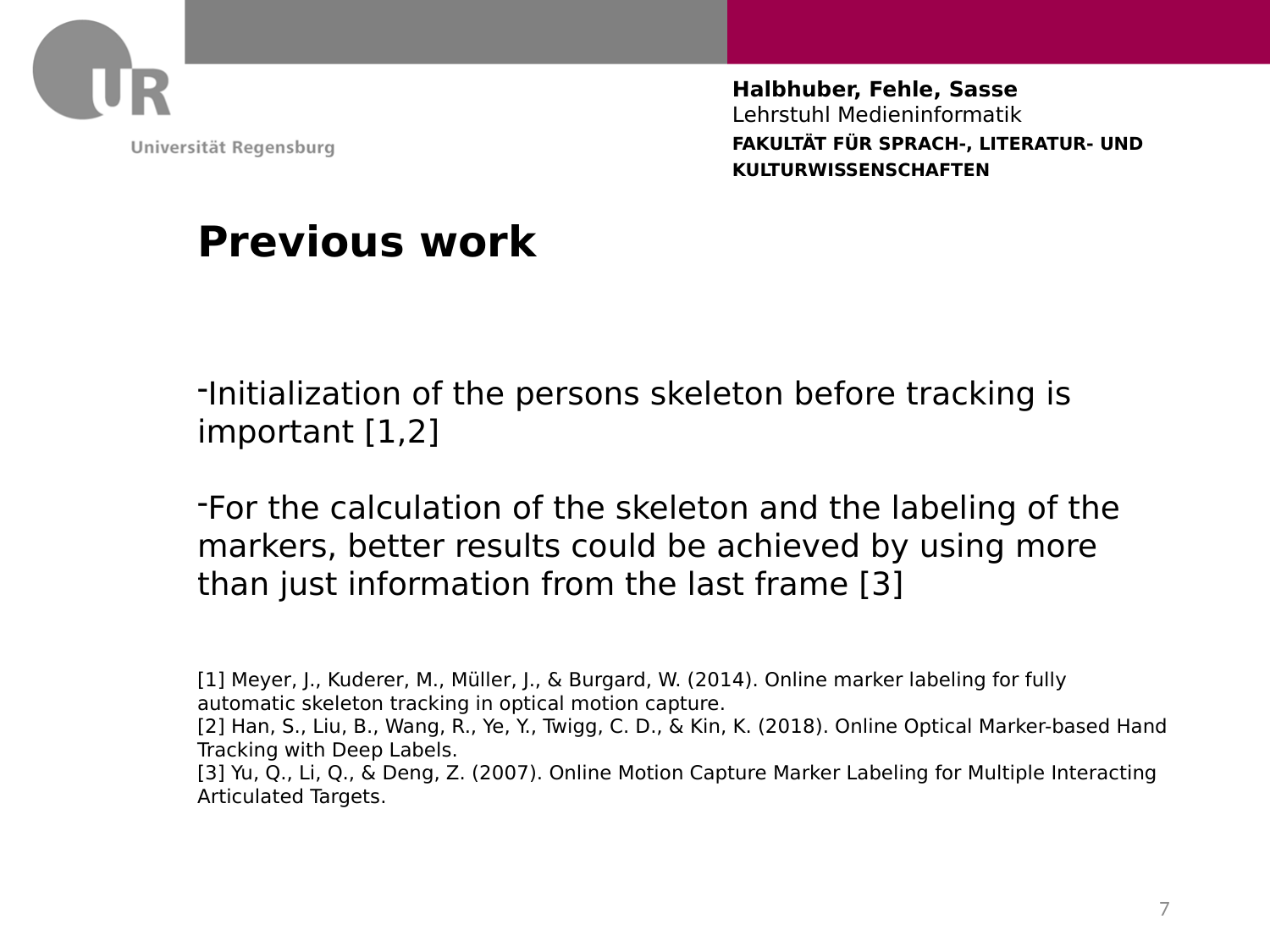

# Previous work

Initialization of the persons skeleton before tracking is important [1,2]

For the calculation of the skeleton and the labeling of the markers, better results could be achieved by using more than just information from the last frame [3]

[1] Meyer, J., Kuderer, M., Müller, J., & Burgard, W. (2014). Online marker labeling for fully automatic skeleton tracking in optical motion capture.
[2] Han, S., Liu, B., Wang, R., Ye, Y., Twigg, C. D., & Kin, K. (2018). Online Optical Marker-based Hand Tracking with Deep Labels.
[3] Yu, Q., Li, Q., & Deng, Z. (2007). Online Motion Capture Marker Labeling for Multiple Interacting Articulated Targets.
7